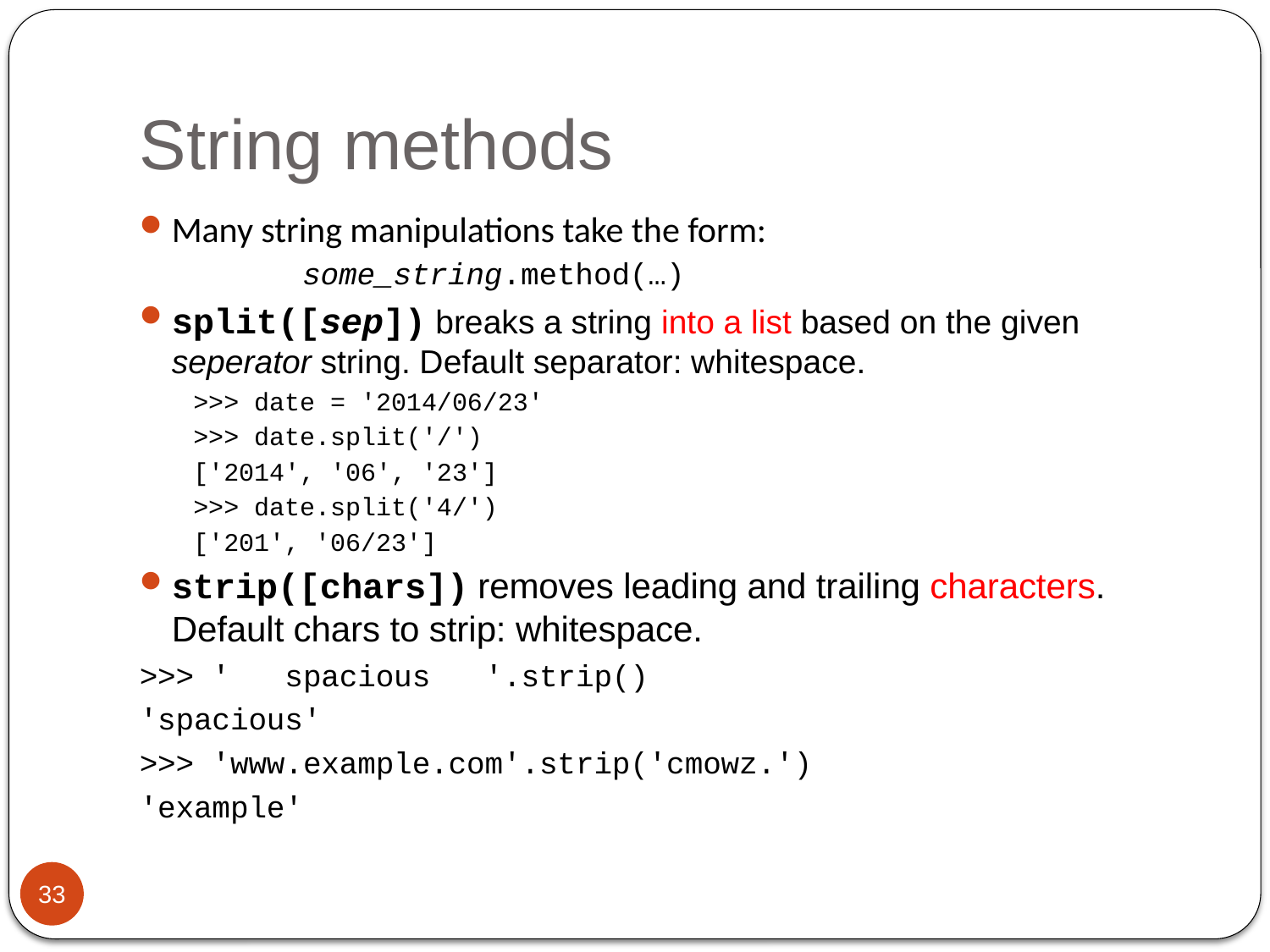

# String methods
Many string manipulations take the form:
      some_string.method(…)
split([sep]) breaks a string into a list based on the given seperator string. Default separator: whitespace.
>>> date = '2014/06/23'
>>> date.split('/')
['2014', '06', '23']
>>> date.split('4/')
['201', '06/23']
strip([chars]) removes leading and trailing characters.   Default chars to strip: whitespace.
>>> '   spacious   '.strip()
'spacious'
>>> 'www.example.com'.strip('cmowz.')
'example'

33